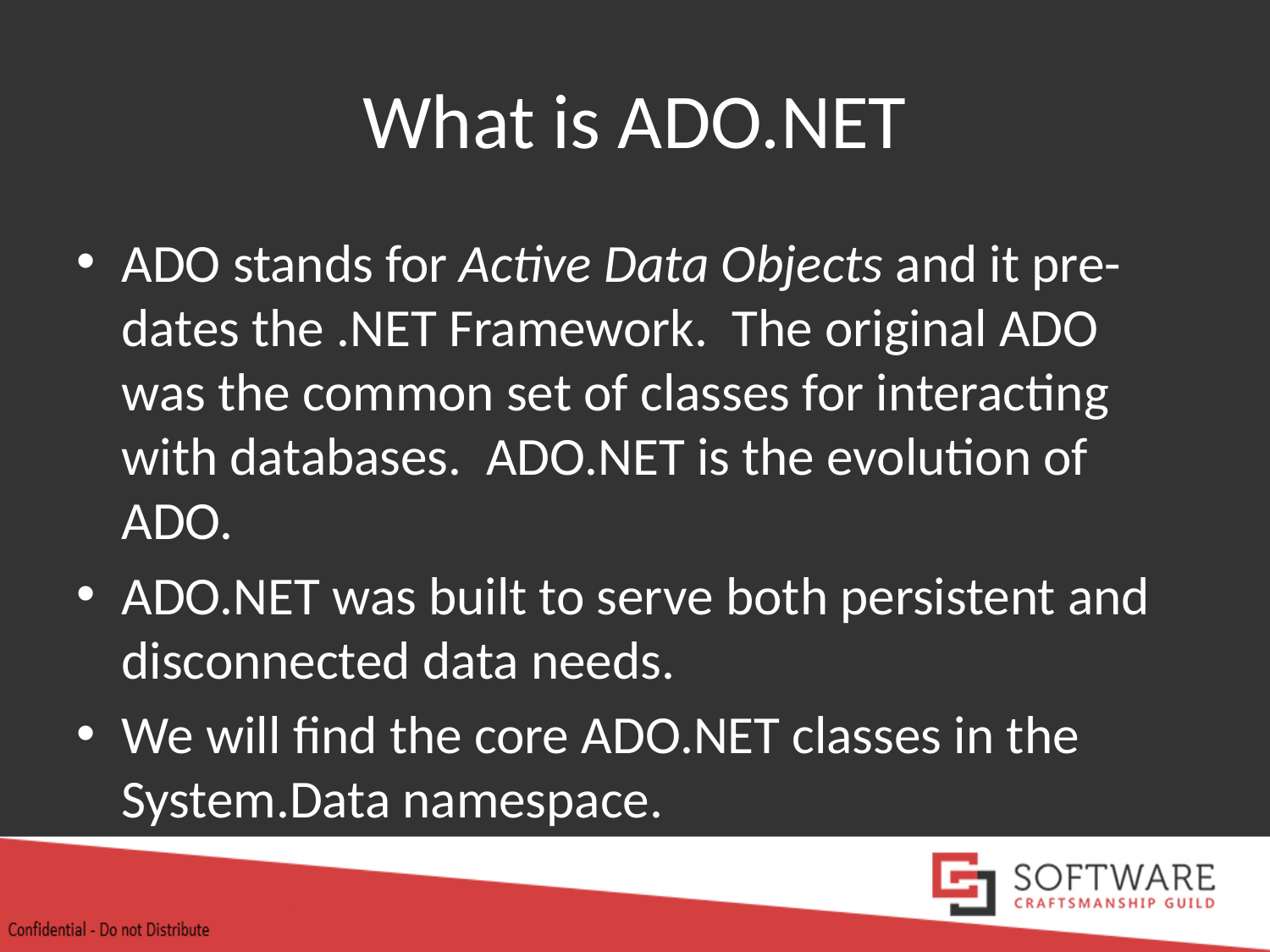

# What is ADO.NET
ADO stands for Active Data Objects and it pre-dates the .NET Framework.  The original ADO was the common set of classes for interacting with databases.  ADO.NET is the evolution of ADO.
ADO.NET was built to serve both persistent and disconnected data needs.
We will find the core ADO.NET classes in the System.Data namespace.